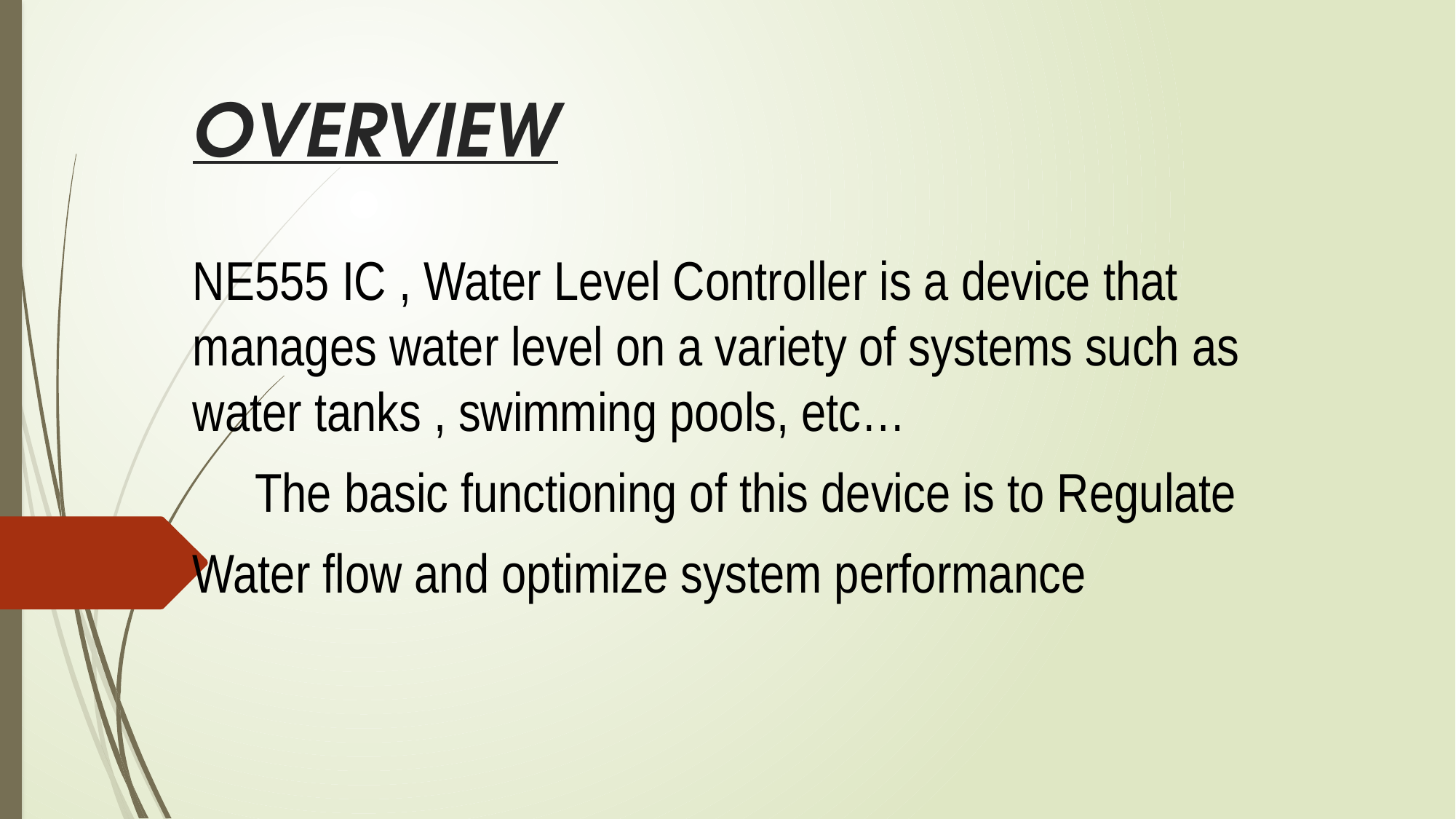

# OVERVIEW
NE555 IC , Water Level Controller is a device that manages water level on a variety of systems such as water tanks , swimming pools, etc…
     The basic functioning of this device is to Regulate
Water flow and optimize system performance